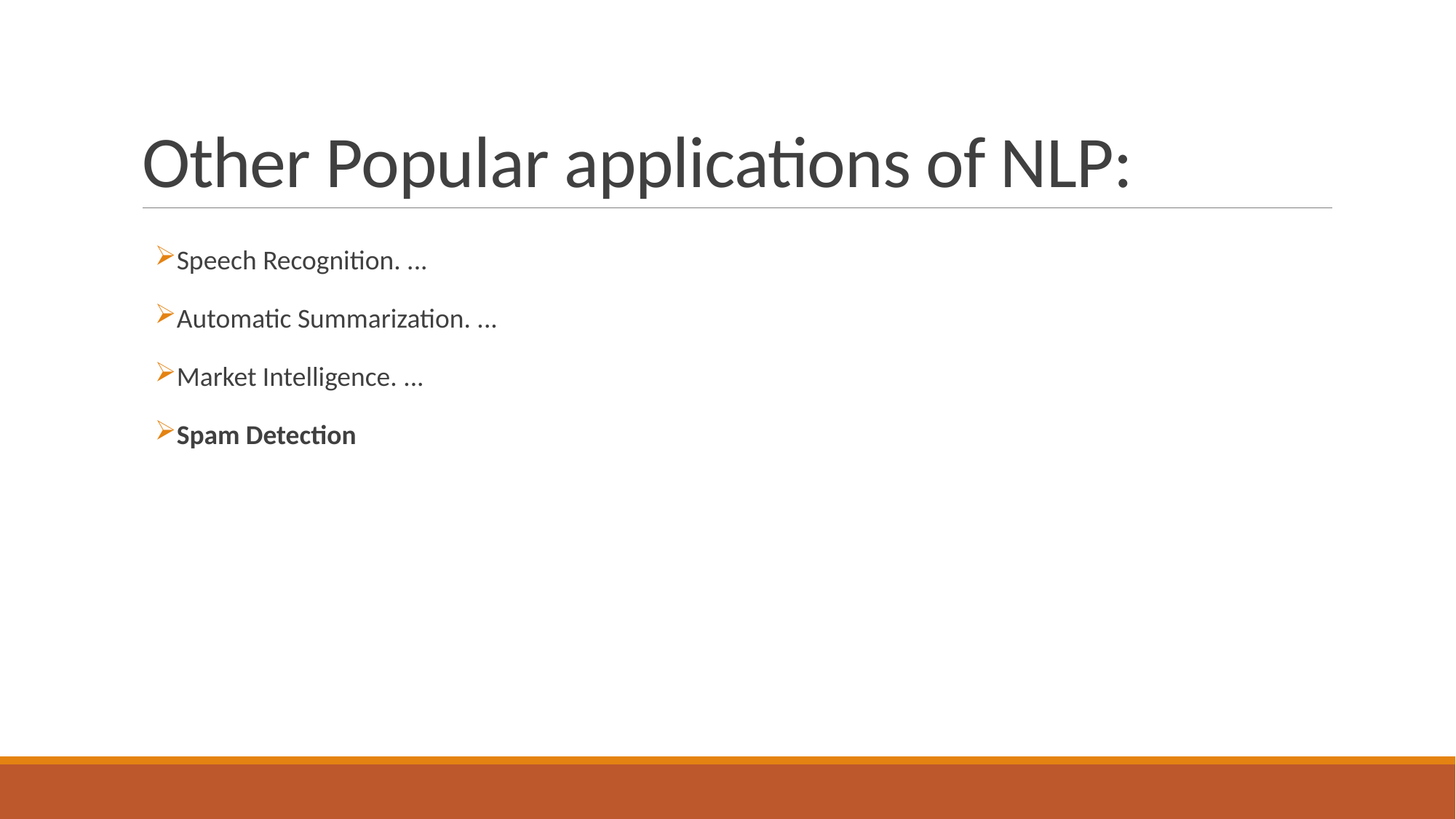

# Other Popular applications of NLP:
Speech Recognition. ...
Automatic Summarization. ...
Market Intelligence. ...
Spam Detection